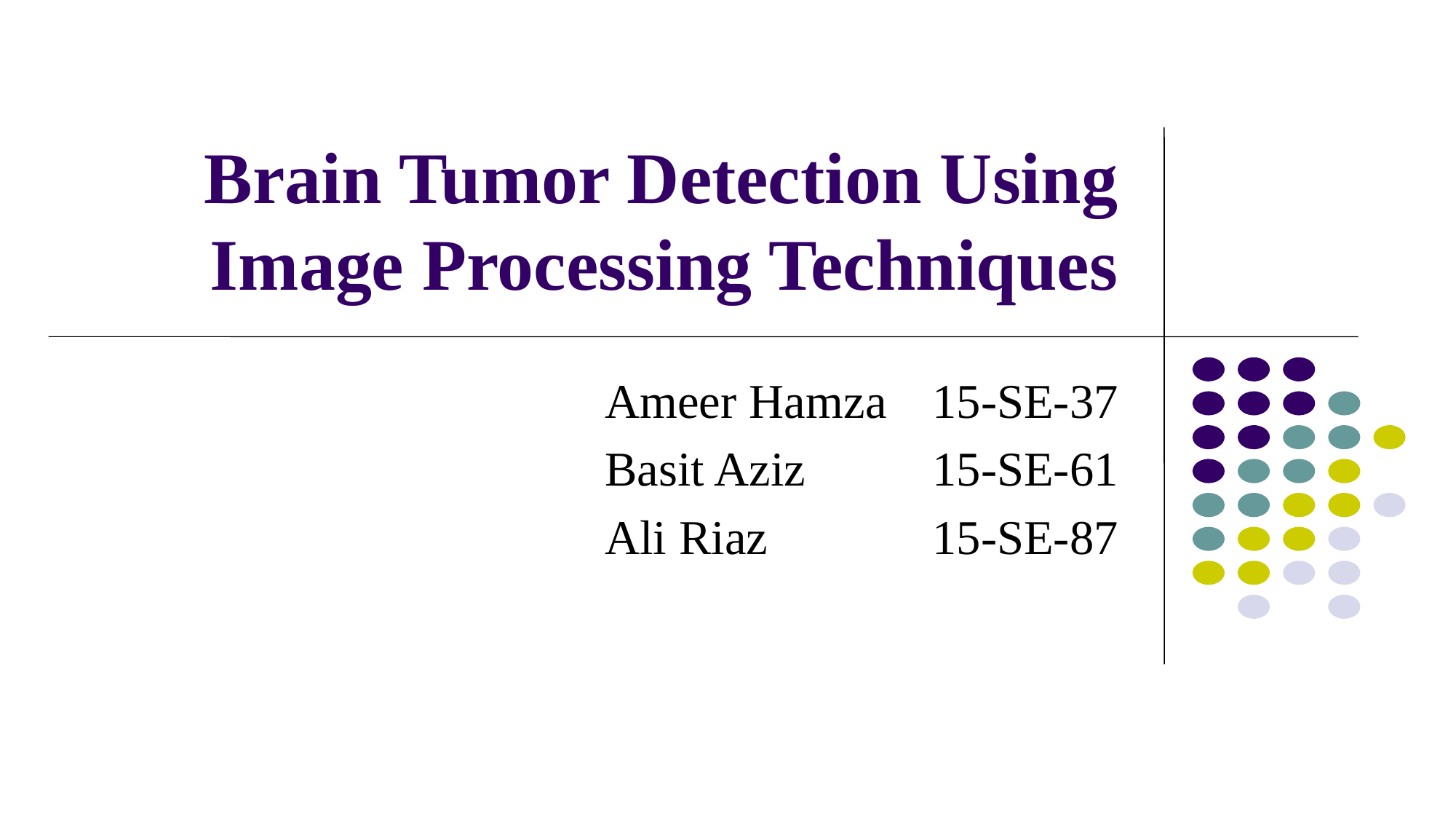

# Brain Tumor Detection Using Image Processing Techniques
Ameer Hamza	15-SE-37
Basit Aziz		15-SE-61
Ali Riaz		15-SE-87